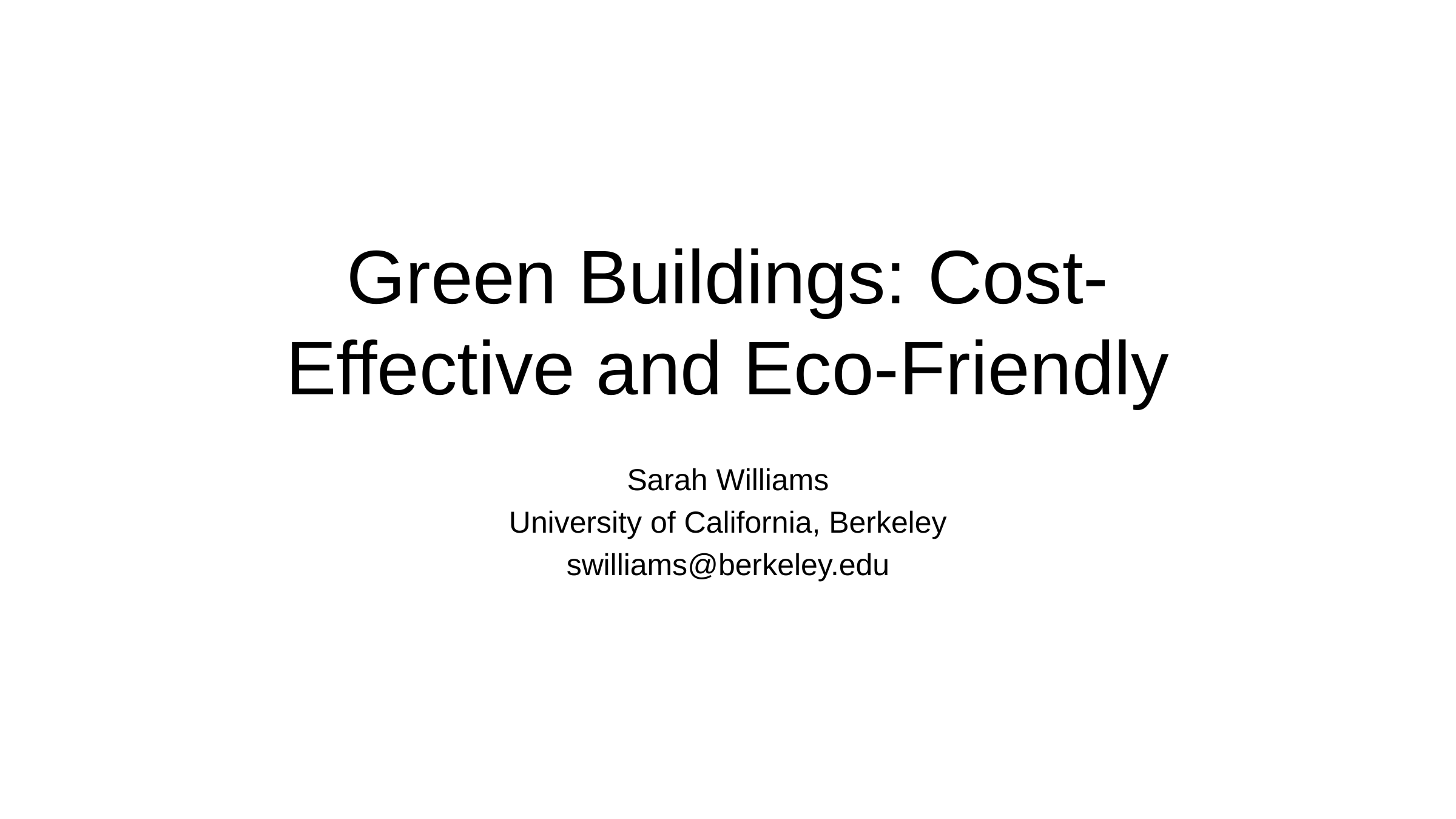

# Green Buildings: Cost-Effective and Eco-Friendly
Sarah Williams
University of California, Berkeley
swilliams@berkeley.edu